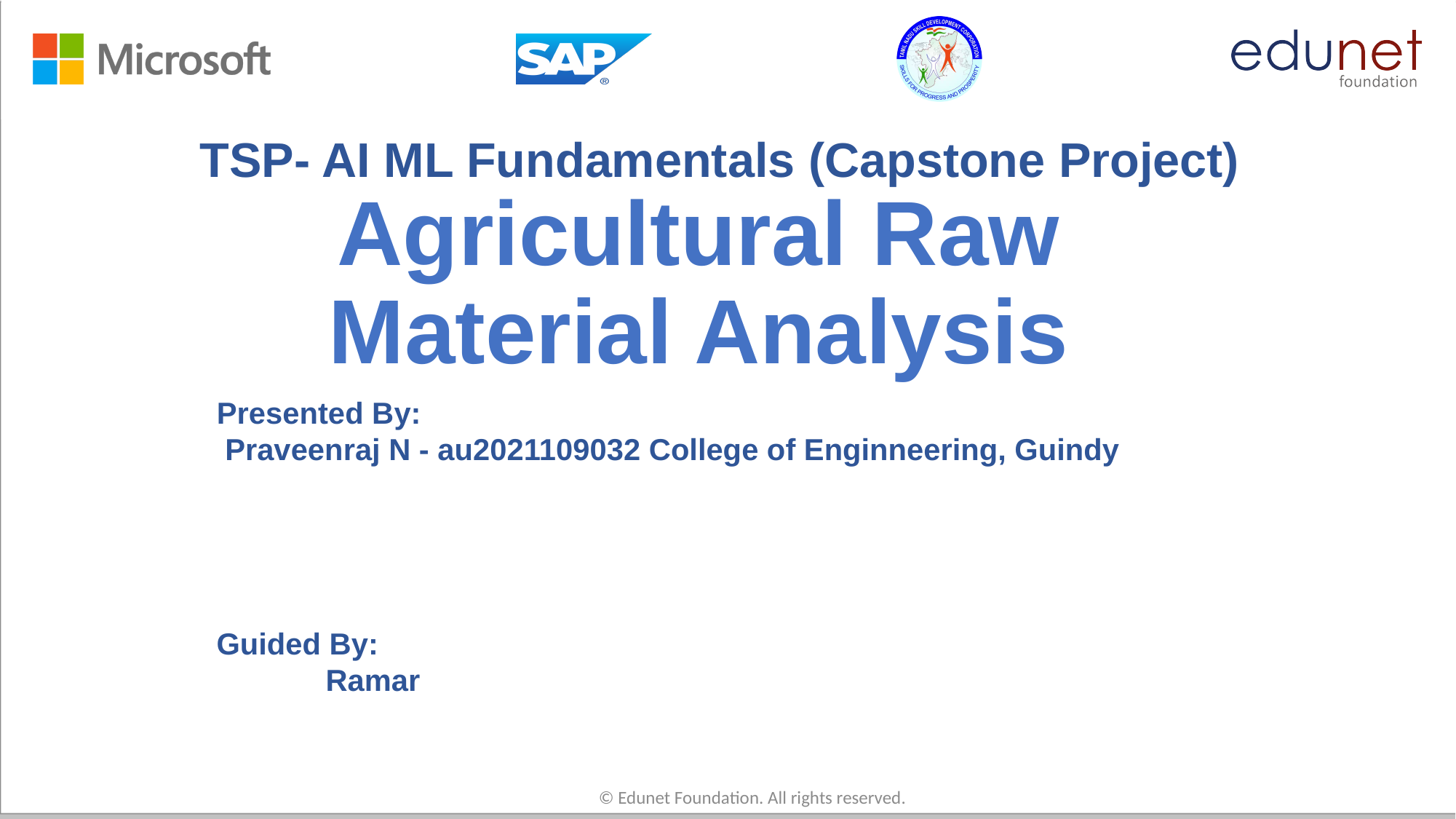

TSP- AI ML Fundamentals (Capstone Project)
# Agricultural Raw Material Analysis
Presented By:
 Praveenraj N - au2021109032 College of Enginneering, Guindy
Guided By:
	Ramar
© Edunet Foundation. All rights reserved.